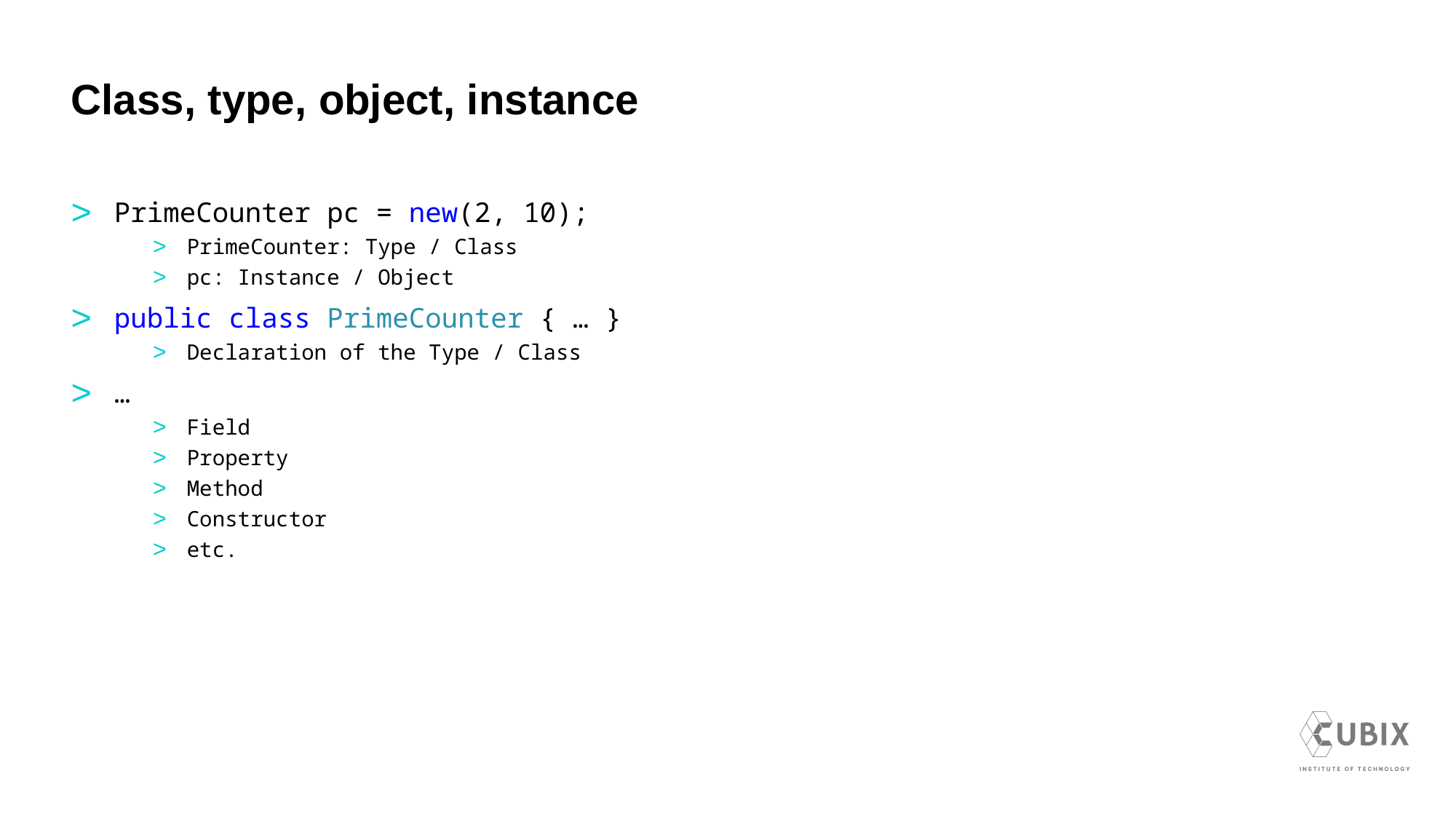

# Class, type, object, instance
PrimeCounter pc = new(2, 10);
PrimeCounter: Type / Class
pc: Instance / Object
public class PrimeCounter { … }
Declaration of the Type / Class
…
Field
Property
Method
Constructor
etc.